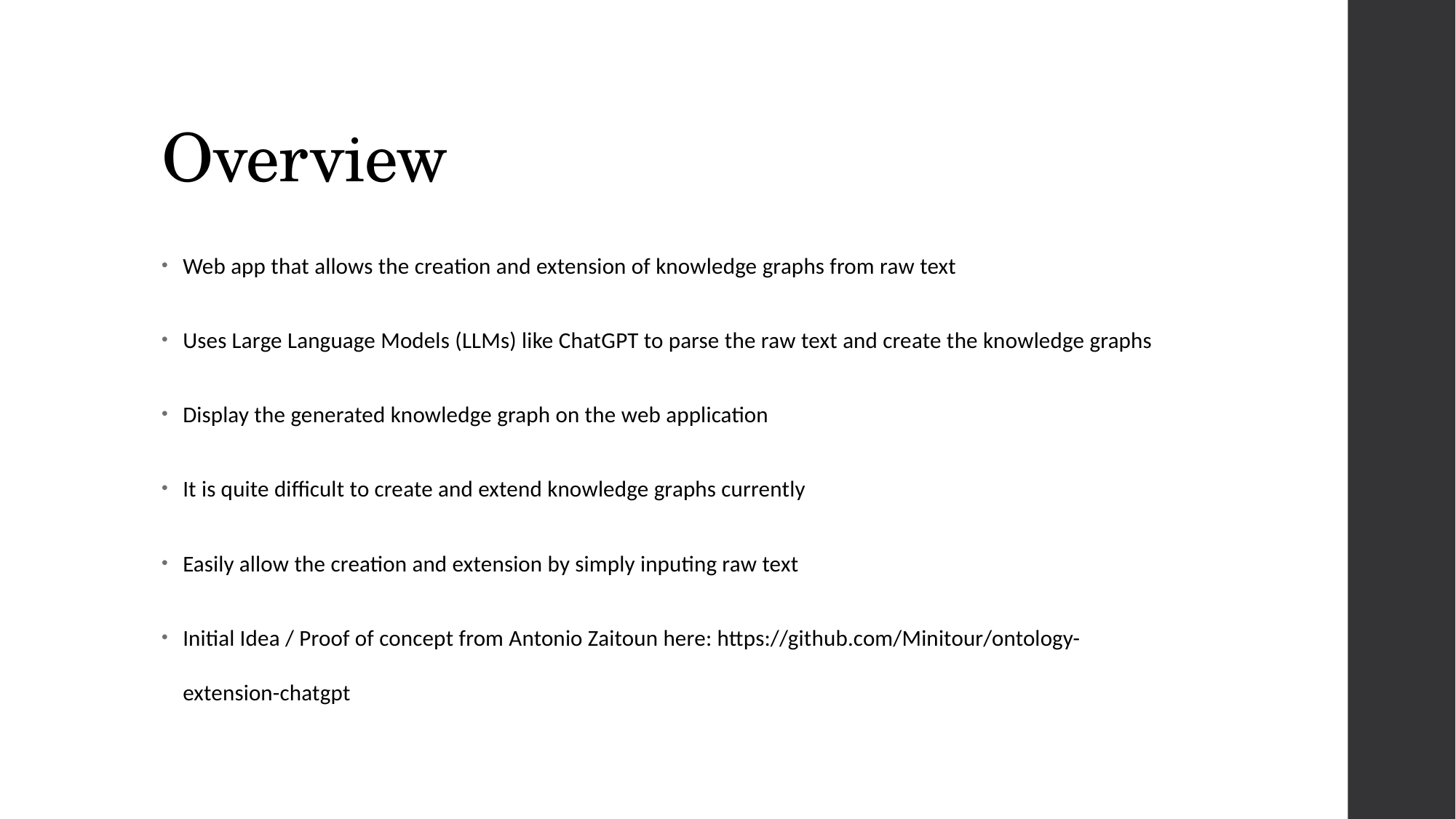

# Overview
Web app that allows the creation and extension of knowledge graphs from raw text
Uses Large Language Models (LLMs) like ChatGPT to parse the raw text and create the knowledge graphs
Display the generated knowledge graph on the web application
It is quite difficult to create and extend knowledge graphs currently
Easily allow the creation and extension by simply inputing raw text
Initial Idea / Proof of concept from Antonio Zaitoun here: https://github.com/Minitour/ontology-extension-chatgpt